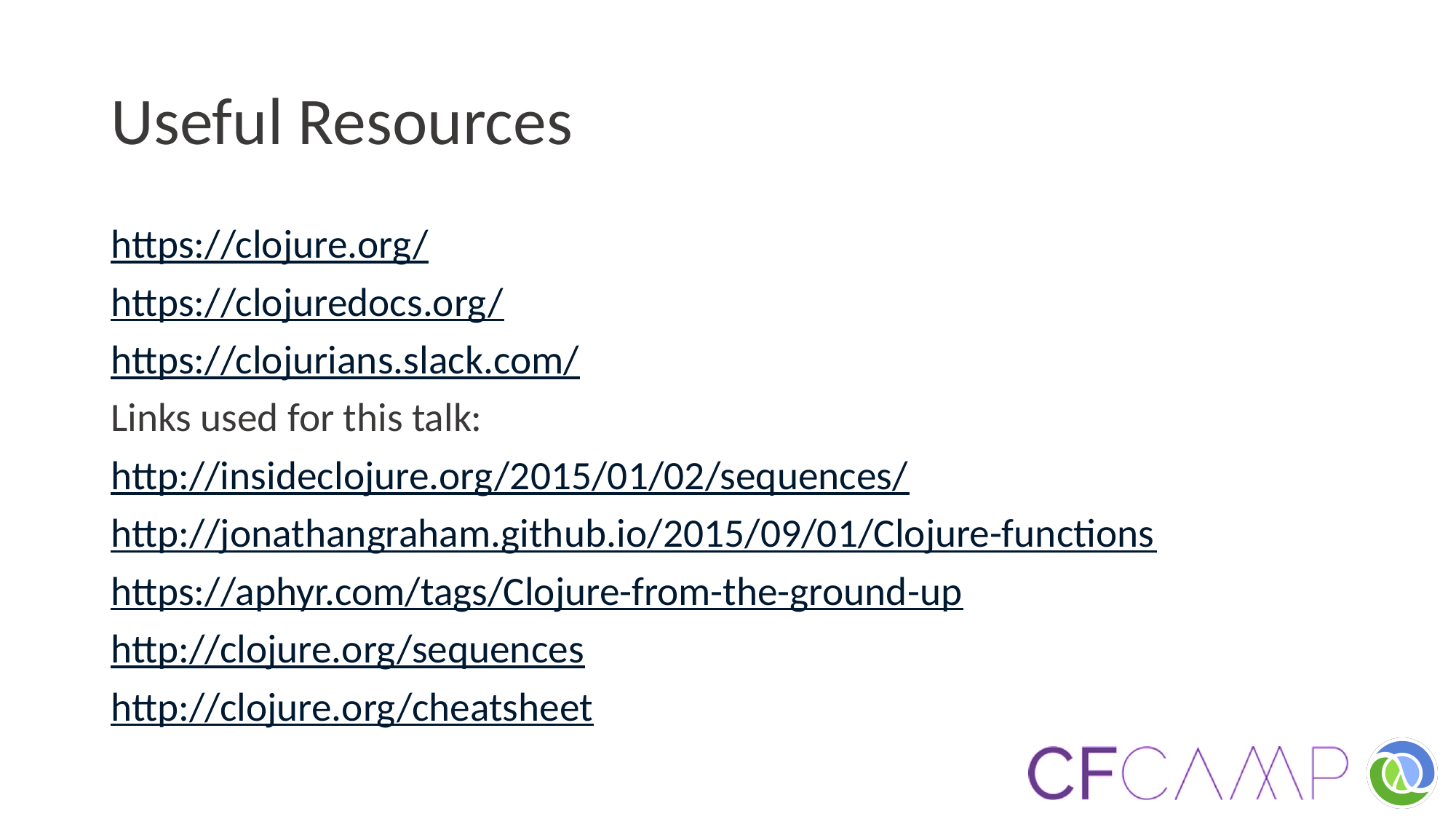

# Useful Resources
https://clojure.org/
https://clojuredocs.org/
https://clojurians.slack.com/
Links used for this talk:
http://insideclojure.org/2015/01/02/sequences/
http://jonathangraham.github.io/2015/09/01/Clojure-functions
https://aphyr.com/tags/Clojure-from-the-ground-up
http://clojure.org/sequences
http://clojure.org/cheatsheet